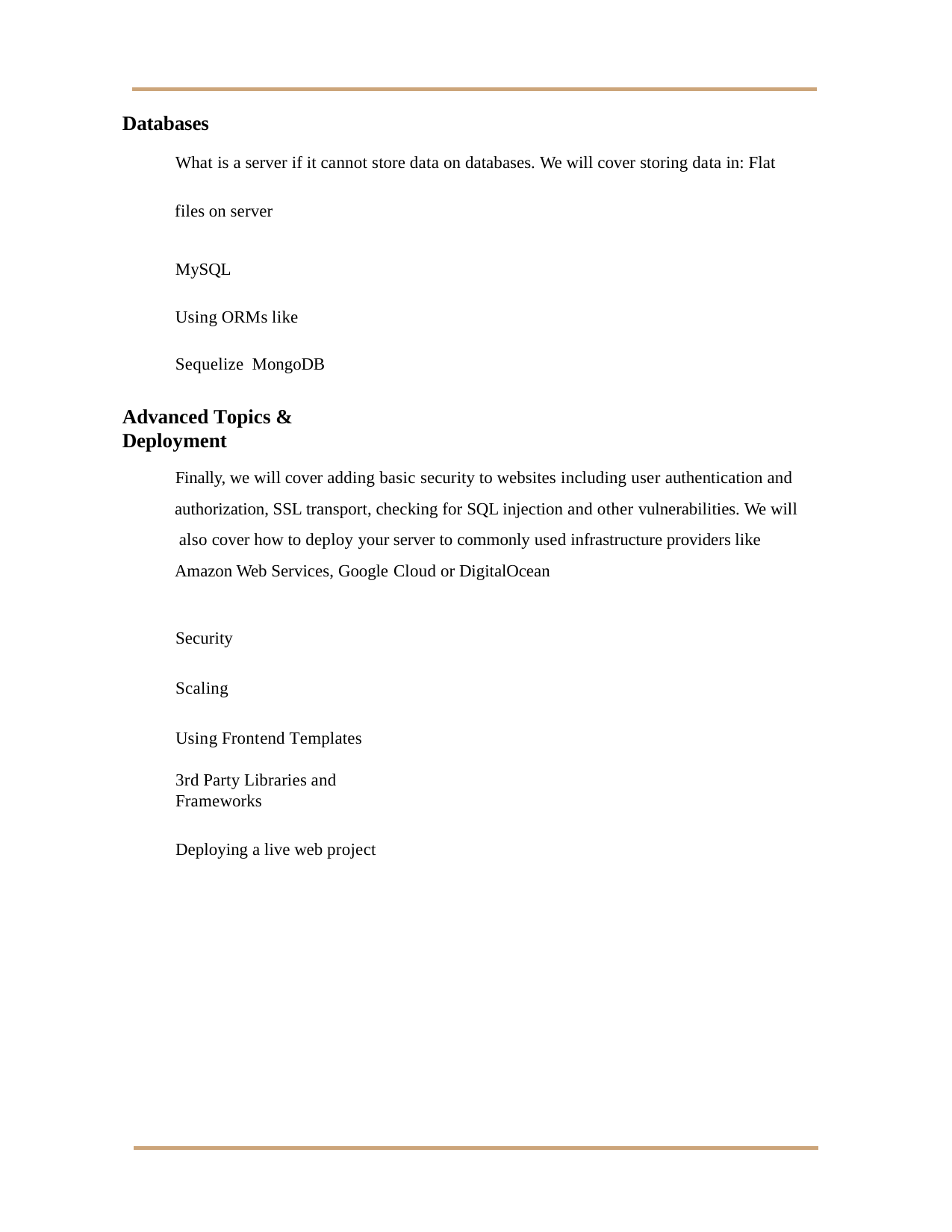

Databases
What is a server if it cannot store data on databases. We will cover storing data in: Flat

files on server

MySQL
Using ORMs like Sequelize  MongoDB

Advanced Topics & Deployment
Finally, we will cover adding basic security to websites including user authentication and  authorization, SSL transport, checking for SQL injection and other vulnerabilities. We will  also cover how to deploy your server to commonly used infrastructure providers like  Amazon Web Services, Google Cloud or DigitalOcean
Security

Scaling

Using Frontend Templates

3rd Party Libraries and Frameworks

Deploying a live web project